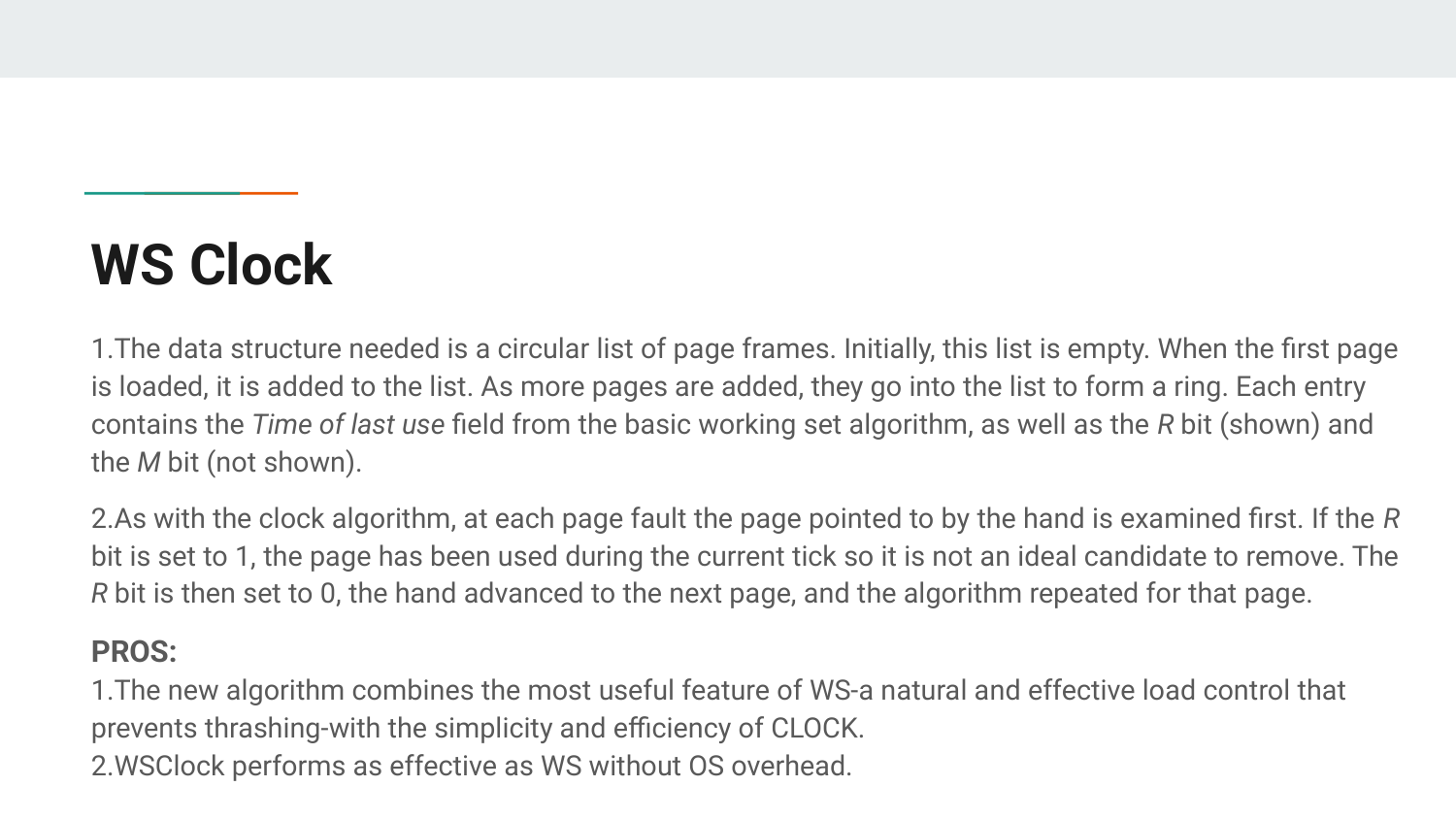

# WS Clock
1.The data structure needed is a circular list of page frames. Initially, this list is empty. When the first page is loaded, it is added to the list. As more pages are added, they go into the list to form a ring. Each entry contains the Time of last use field from the basic working set algorithm, as well as the R bit (shown) and the M bit (not shown).
2.As with the clock algorithm, at each page fault the page pointed to by the hand is examined first. If the R bit is set to 1, the page has been used during the current tick so it is not an ideal candidate to remove. The R bit is then set to 0, the hand advanced to the next page, and the algorithm repeated for that page.
PROS:
1.The new algorithm combines the most useful feature of WS-a natural and effective load control that prevents thrashing-with the simplicity and efficiency of CLOCK.
2.WSClock performs as effective as WS without OS overhead.